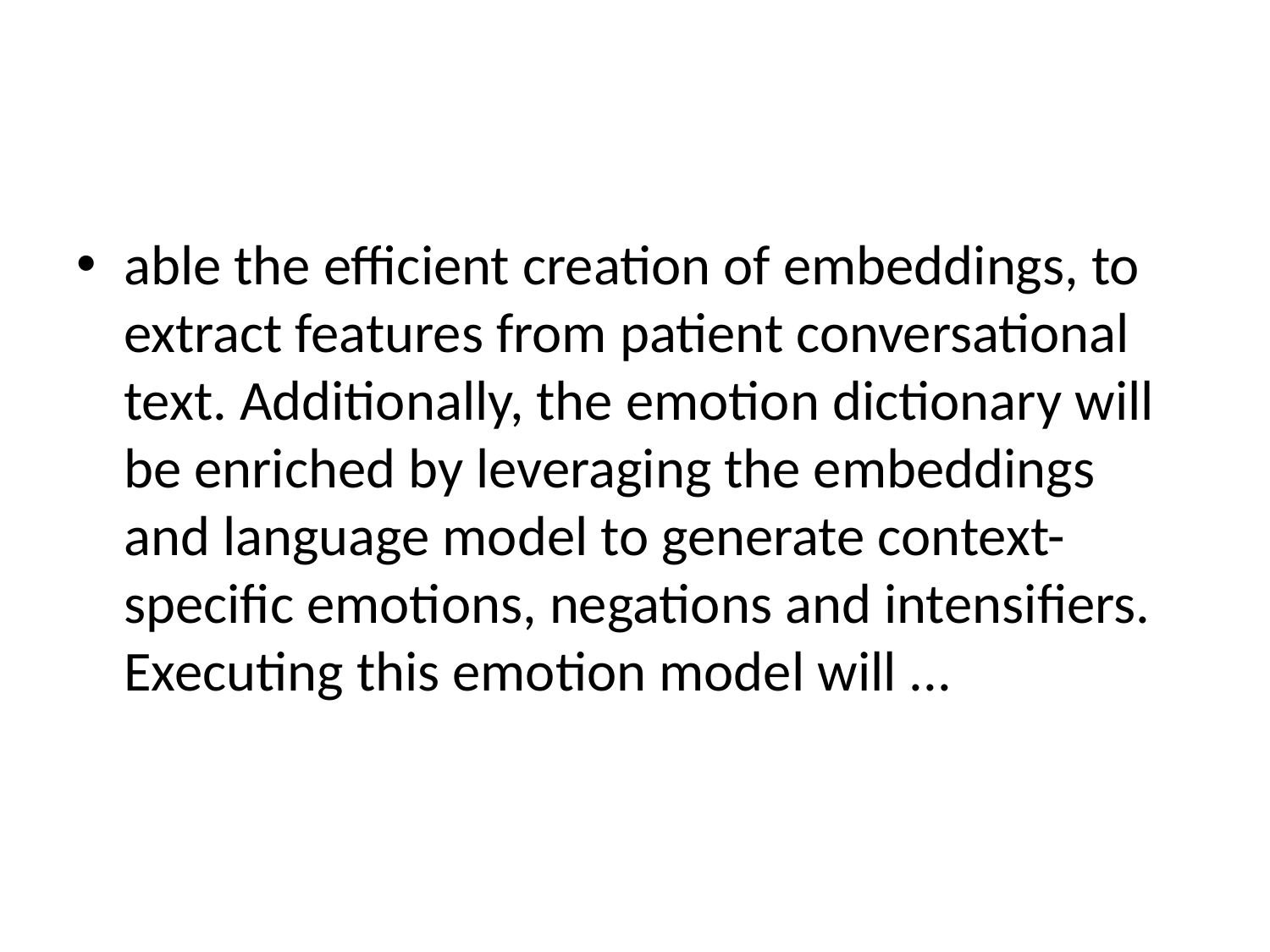

#
able the efficient creation of embeddings, to extract features from patient conversational text. Additionally, the emotion dictionary will be enriched by leveraging the embeddings and language model to generate context-specific emotions, negations and intensifiers. Executing this emotion model will ...